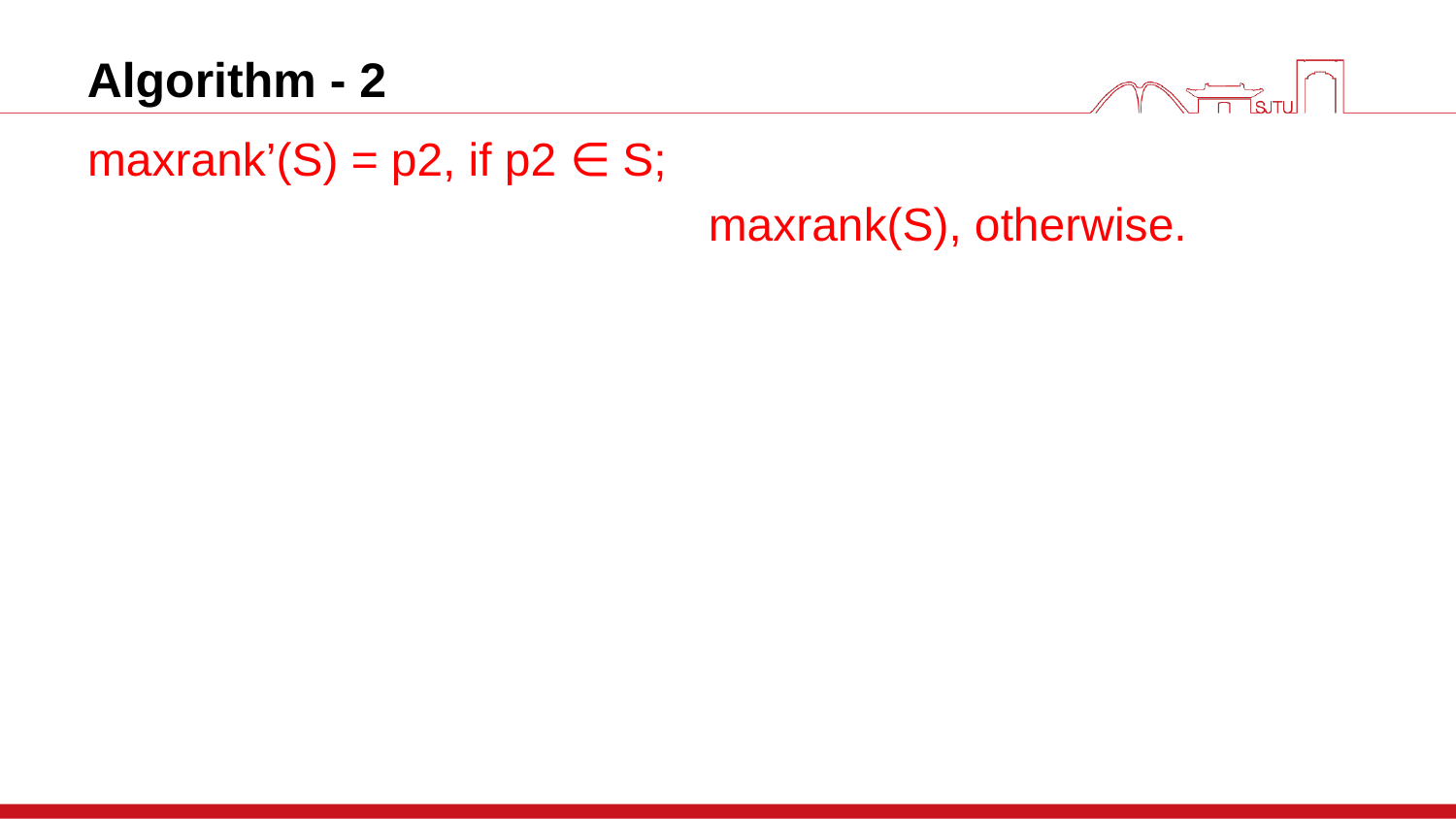

# Algorithm - 2
maxrank’(S) = p2, if p2 ∈ S;
				   maxrank(S), otherwise.